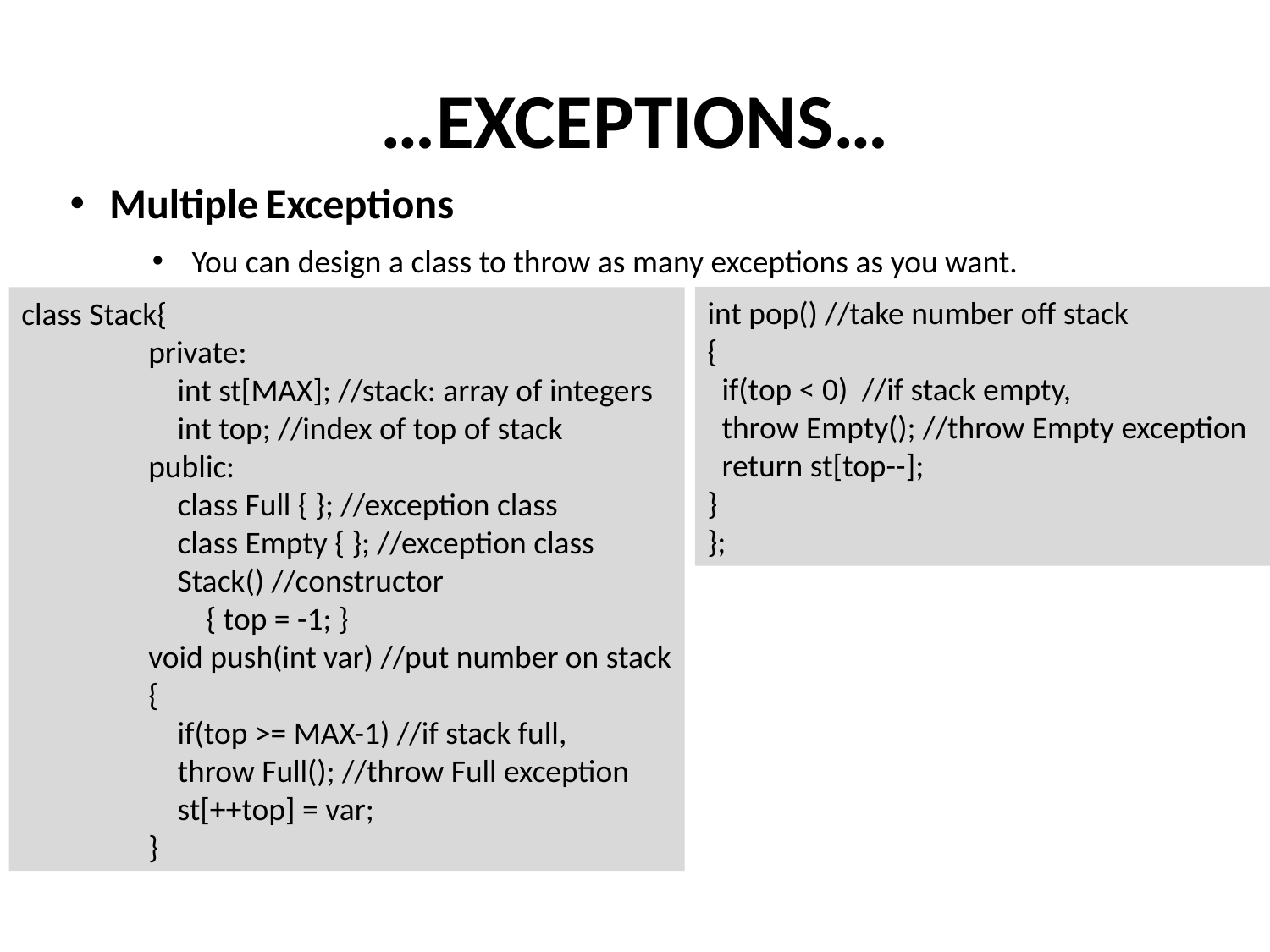

# …EXCEPTIONS…
Multiple Exceptions
You can design a class to throw as many exceptions as you want.
int pop() //take number off stack
{
  if(top < 0)  //if stack empty,
  throw Empty(); //throw Empty exception
  return st[top--];
}
};
class Stack{
	private:
	    int st[MAX]; //stack: array of integers
	    int top; //index of top of stack
	public:
	    class Full { }; //exception class
	    class Empty { }; //exception class
	    Stack() //constructor
	        { top = -1; }
	void push(int var) //put number on stack
	{
	    if(top >= MAX-1) //if stack full,
	    throw Full(); //throw Full exception
	    st[++top] = var;
	}